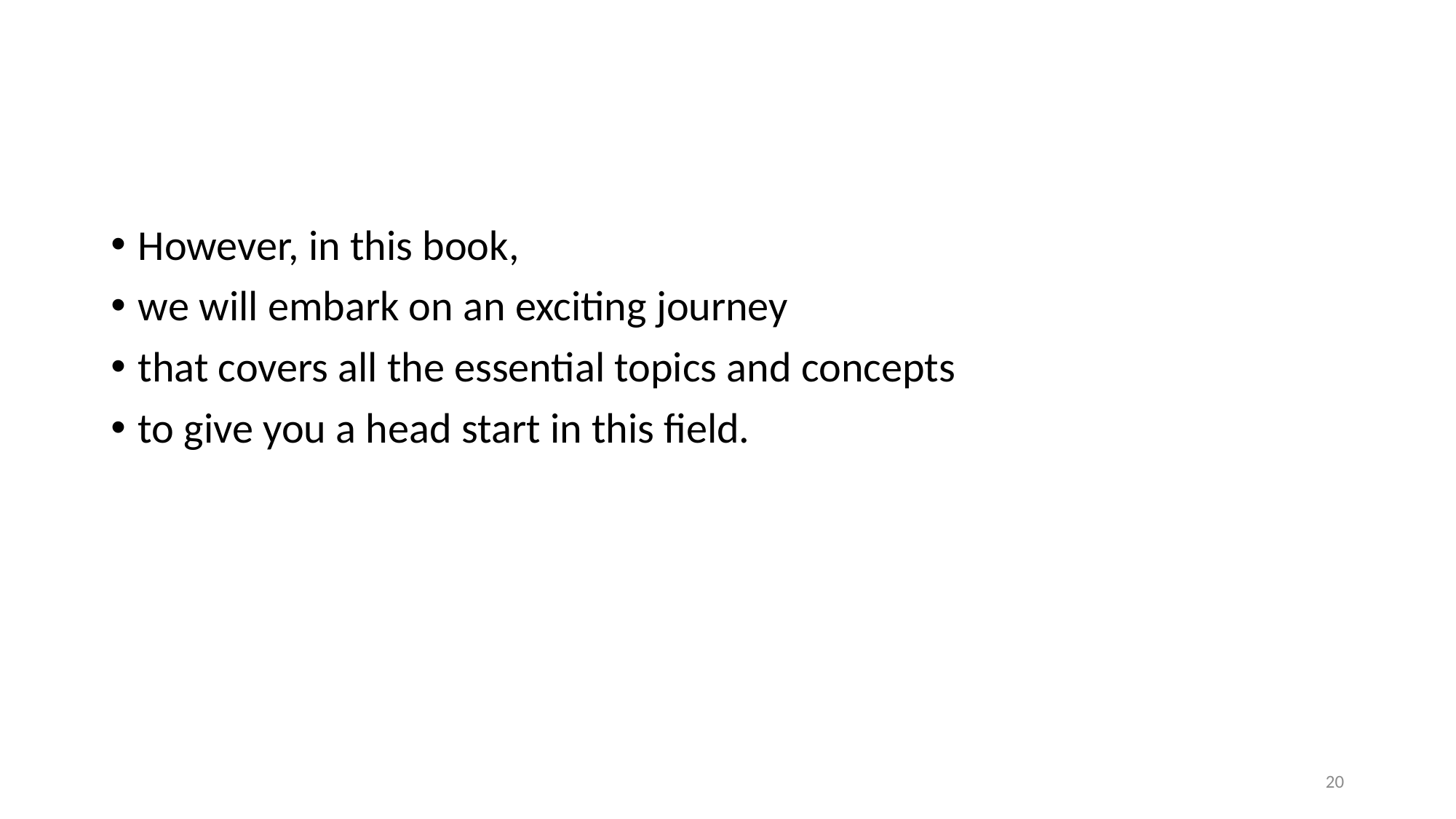

#
However, in this book,
we will embark on an exciting journey
that covers all the essential topics and concepts
to give you a head start in this field.
20